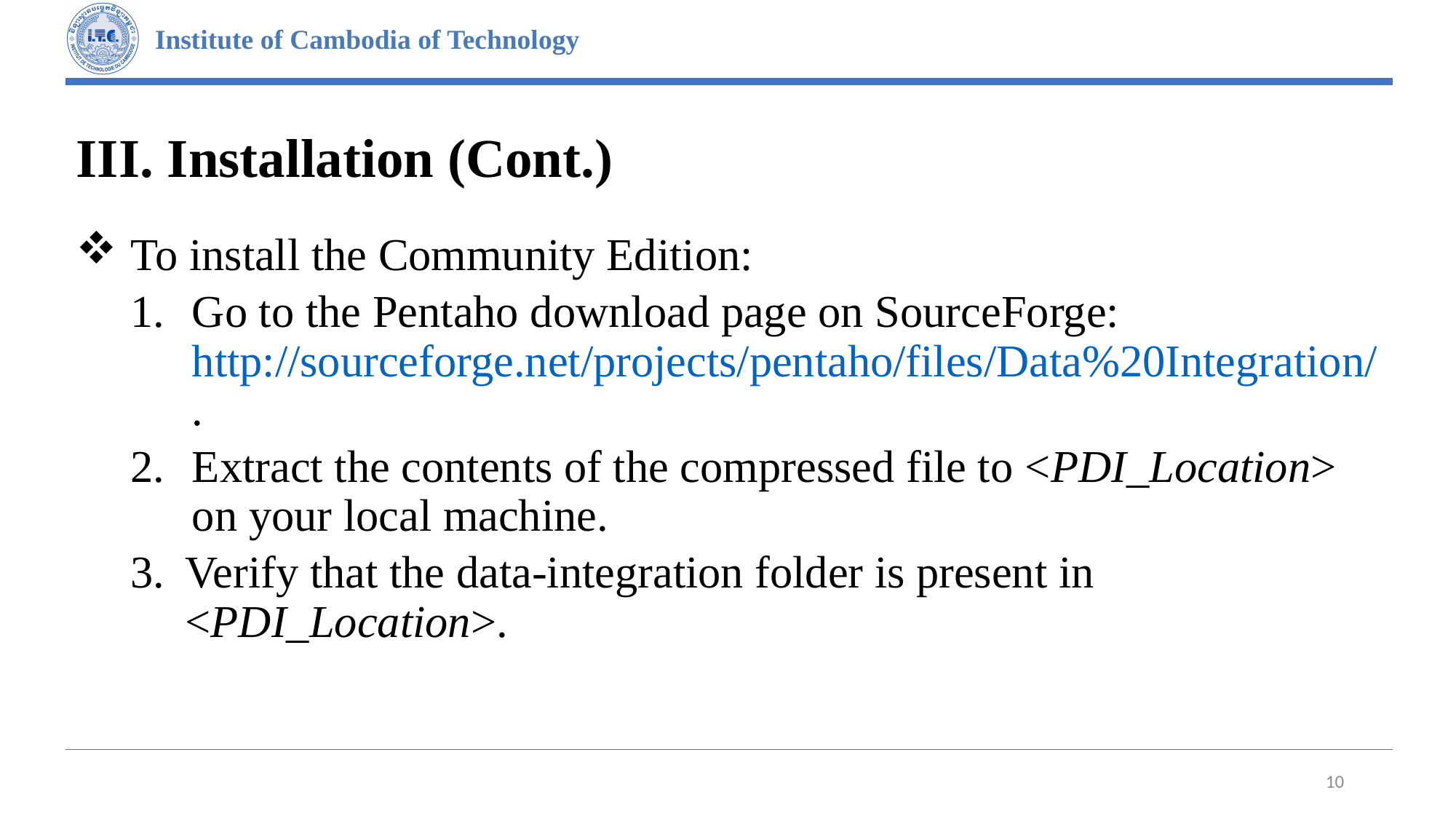

# III. Installation (Cont.)
To install the Community Edition:
Go to the Pentaho download page on SourceForge: http://sourceforge.net/projects/pentaho/files/Data%20Integration/.
Extract the contents of the compressed file to <PDI_Location> on your local machine.
Verify that the data-integration folder is present in <PDI_Location>.
10